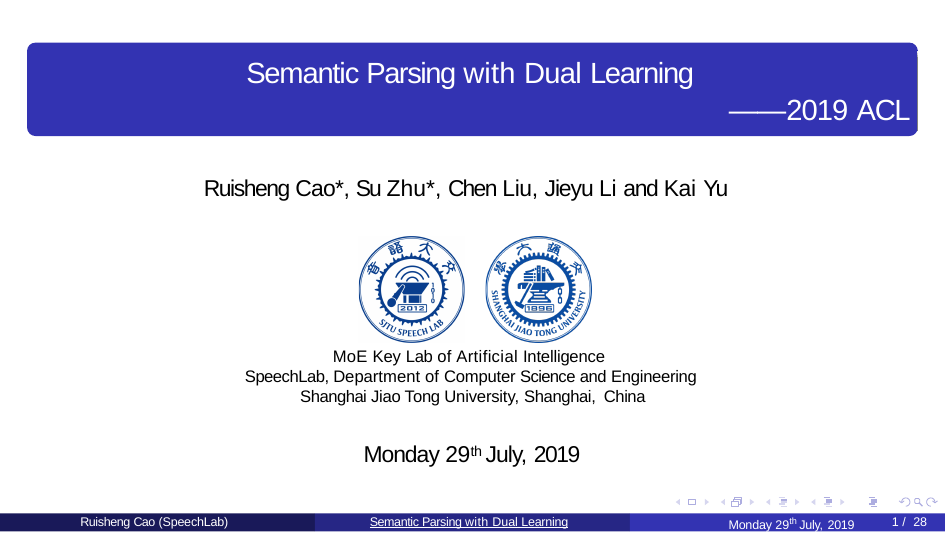

Semantic Parsing with Dual Learning
——2019 ACL

Ruisheng Cao*, Su Zhu*, Chen Liu, Jieyu Li and Kai Yu

MoE Key Lab of Artificial Intelligence
SpeechLab, Department of Computer Science and Engineering  Shanghai Jiao Tong University, Shanghai, China

Monday 29th July, 2019
Monday 29th July, 2019

Ruisheng Cao (SpeechLab)
Semantic Parsing with Dual Learning
1 / 28